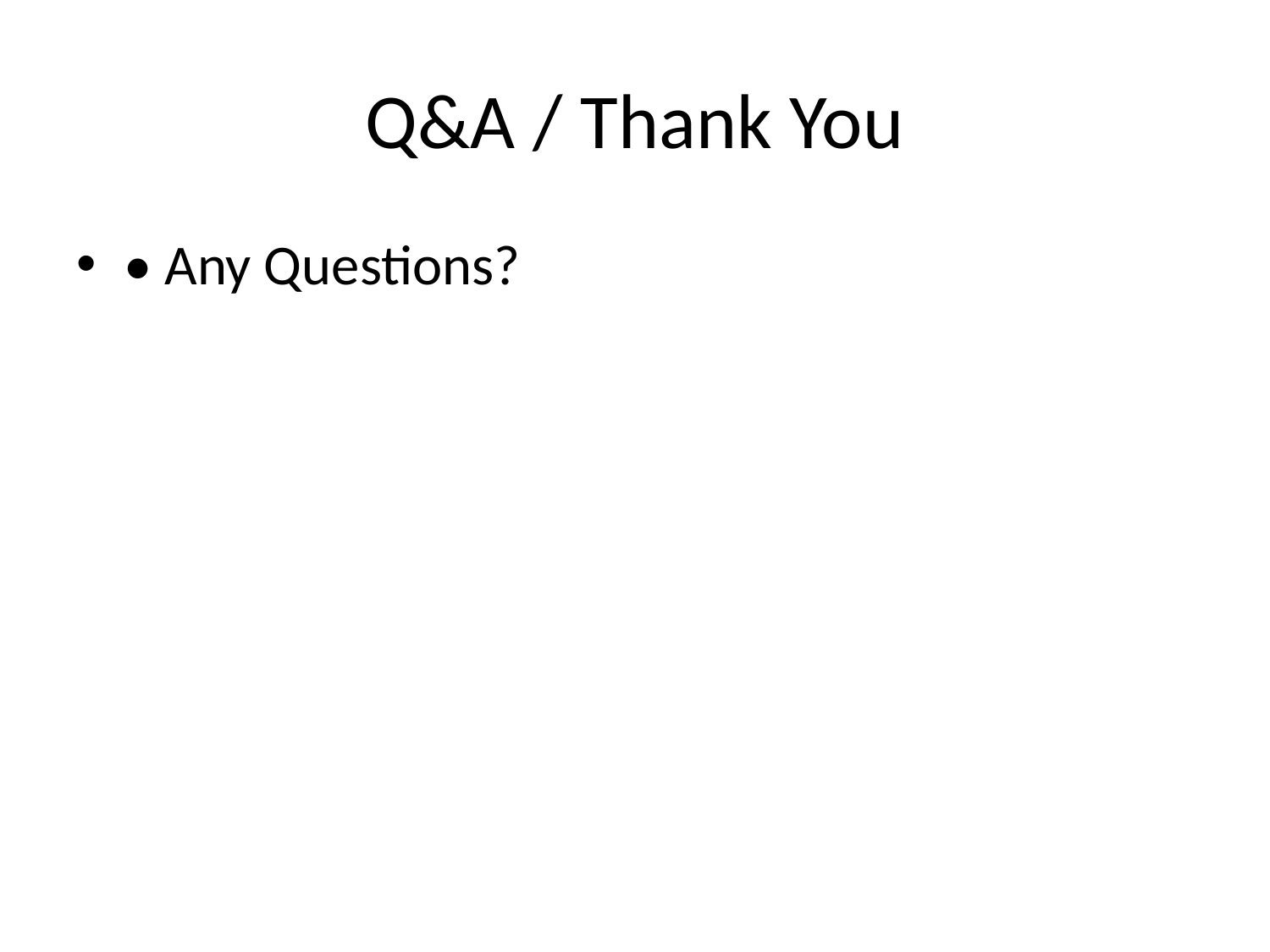

# Q&A / Thank You
• Any Questions?